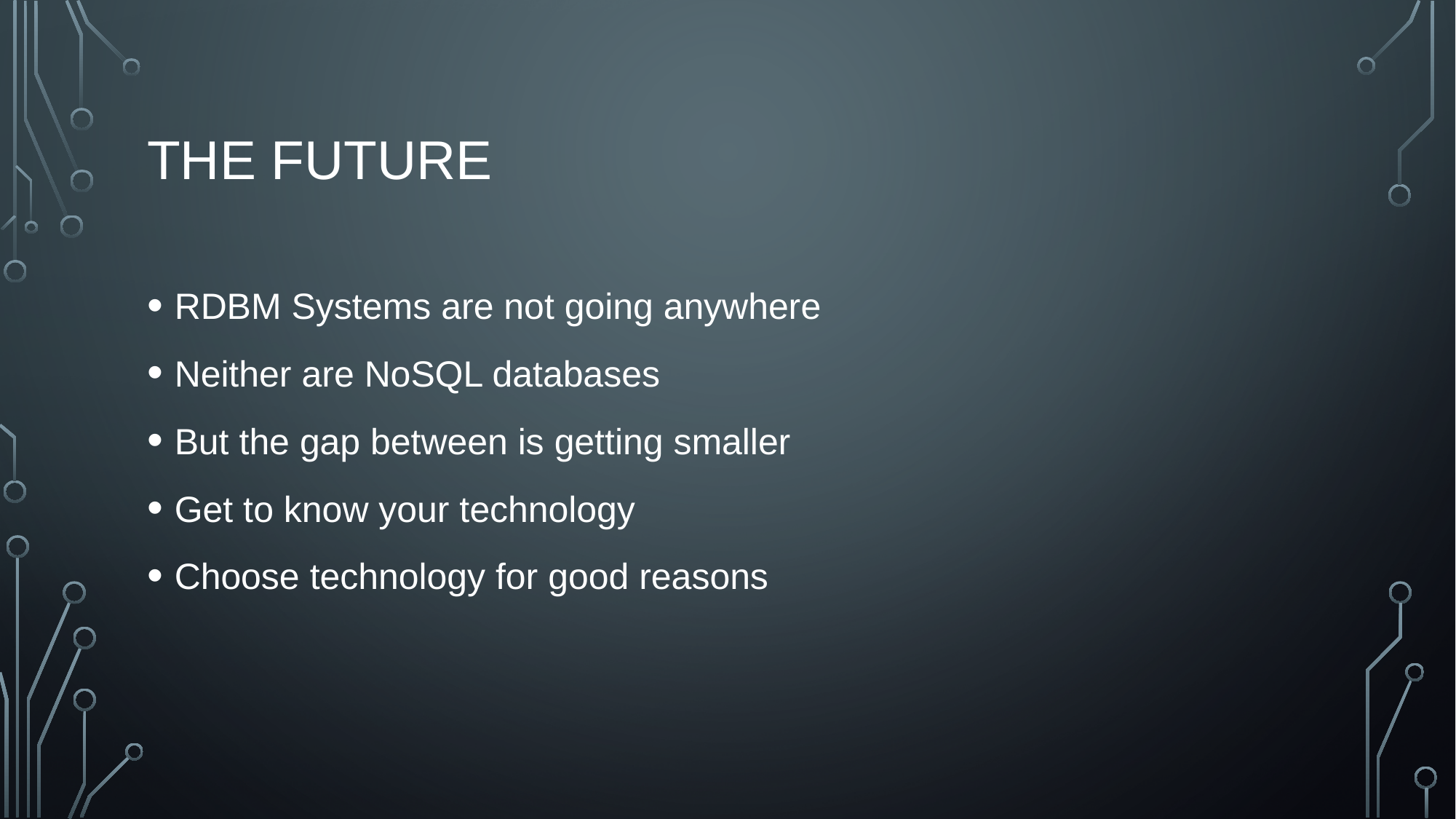

# The Future
RDBM Systems are not going anywhere
Neither are NoSQL databases
But the gap between is getting smaller
Get to know your technology
Choose technology for good reasons